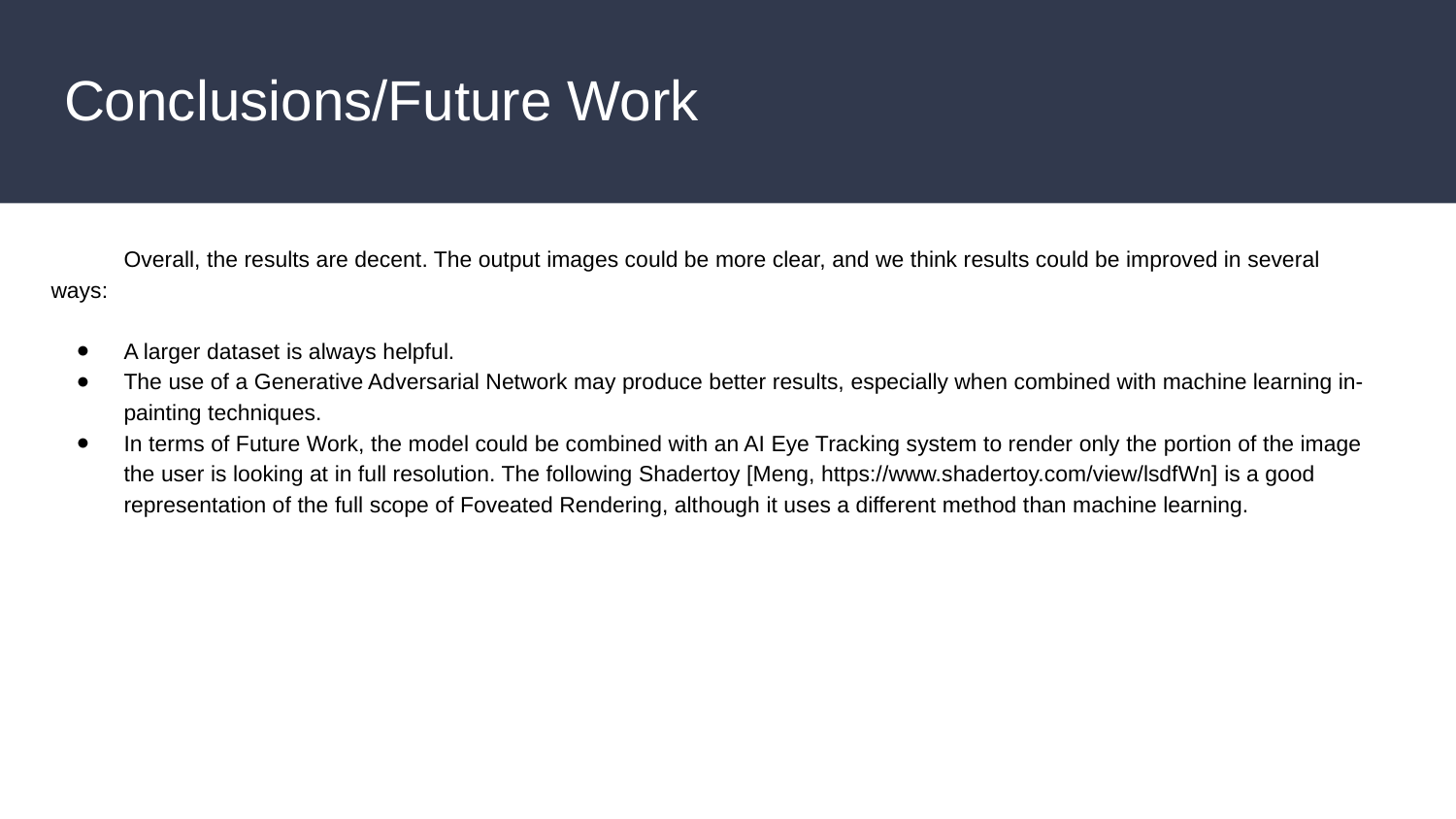

# Conclusions/Future Work
Overall, the results are decent. The output images could be more clear, and we think results could be improved in several ways:

A larger dataset is always helpful.
The use of a Generative Adversarial Network may produce better results, especially when combined with machine learning in-painting techniques.
In terms of Future Work, the model could be combined with an AI Eye Tracking system to render only the portion of the image the user is looking at in full resolution. The following Shadertoy [Meng, https://www.shadertoy.com/view/lsdfWn] is a good representation of the full scope of Foveated Rendering, although it uses a different method than machine learning.